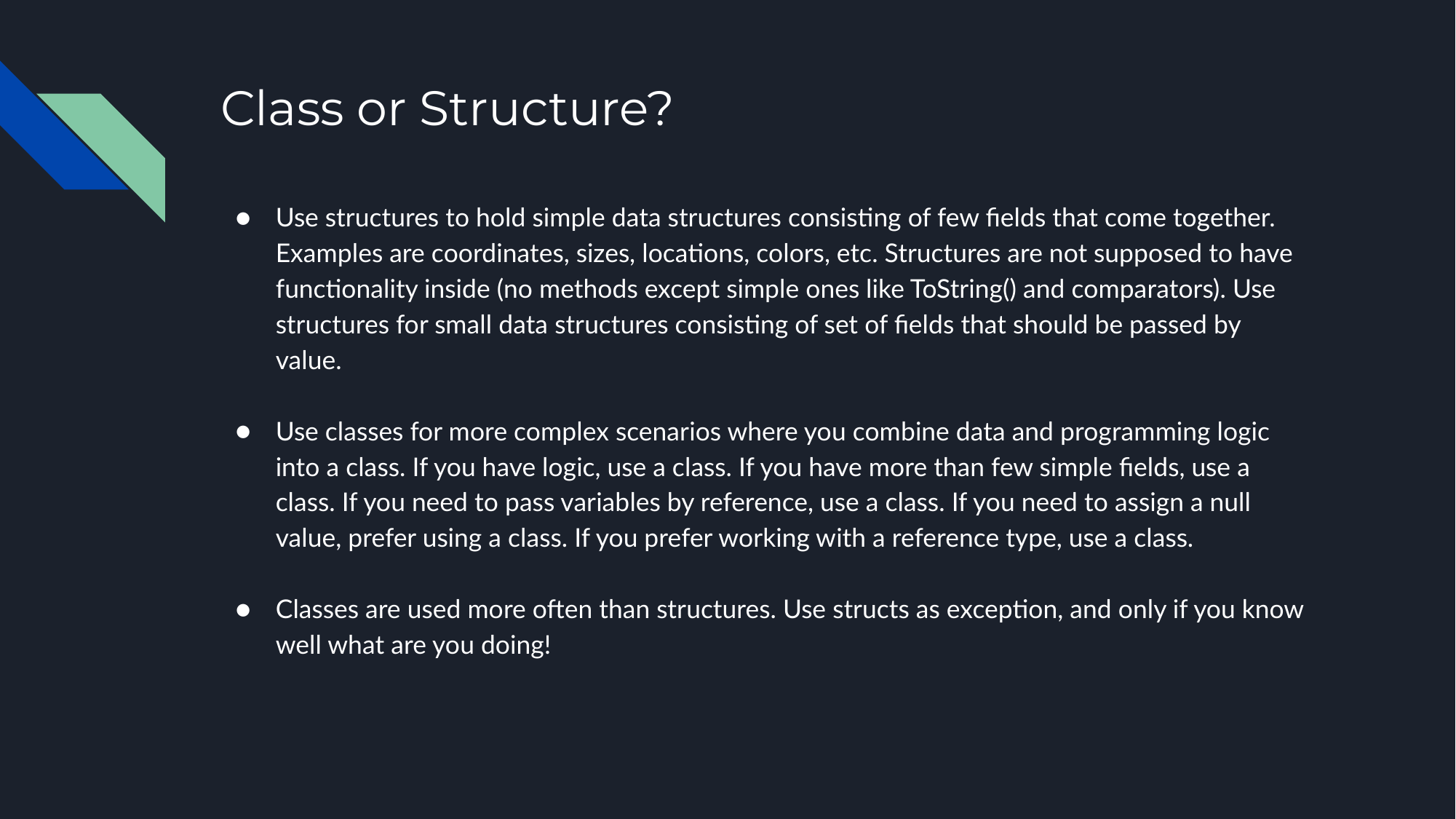

# Class or Structure?
Use structures to hold simple data structures consisting of few fields that come together. Examples are coordinates, sizes, locations, colors, etc. Structures are not supposed to have functionality inside (no methods except simple ones like ToString() and comparators). Use structures for small data structures consisting of set of fields that should be passed by value.

Use classes for more complex scenarios where you combine data and programming logic into a class. If you have logic, use a class. If you have more than few simple fields, use a class. If you need to pass variables by reference, use a class. If you need to assign a null value, prefer using a class. If you prefer working with a reference type, use a class.

Classes are used more often than structures. Use structs as exception, and only if you know well what are you doing!